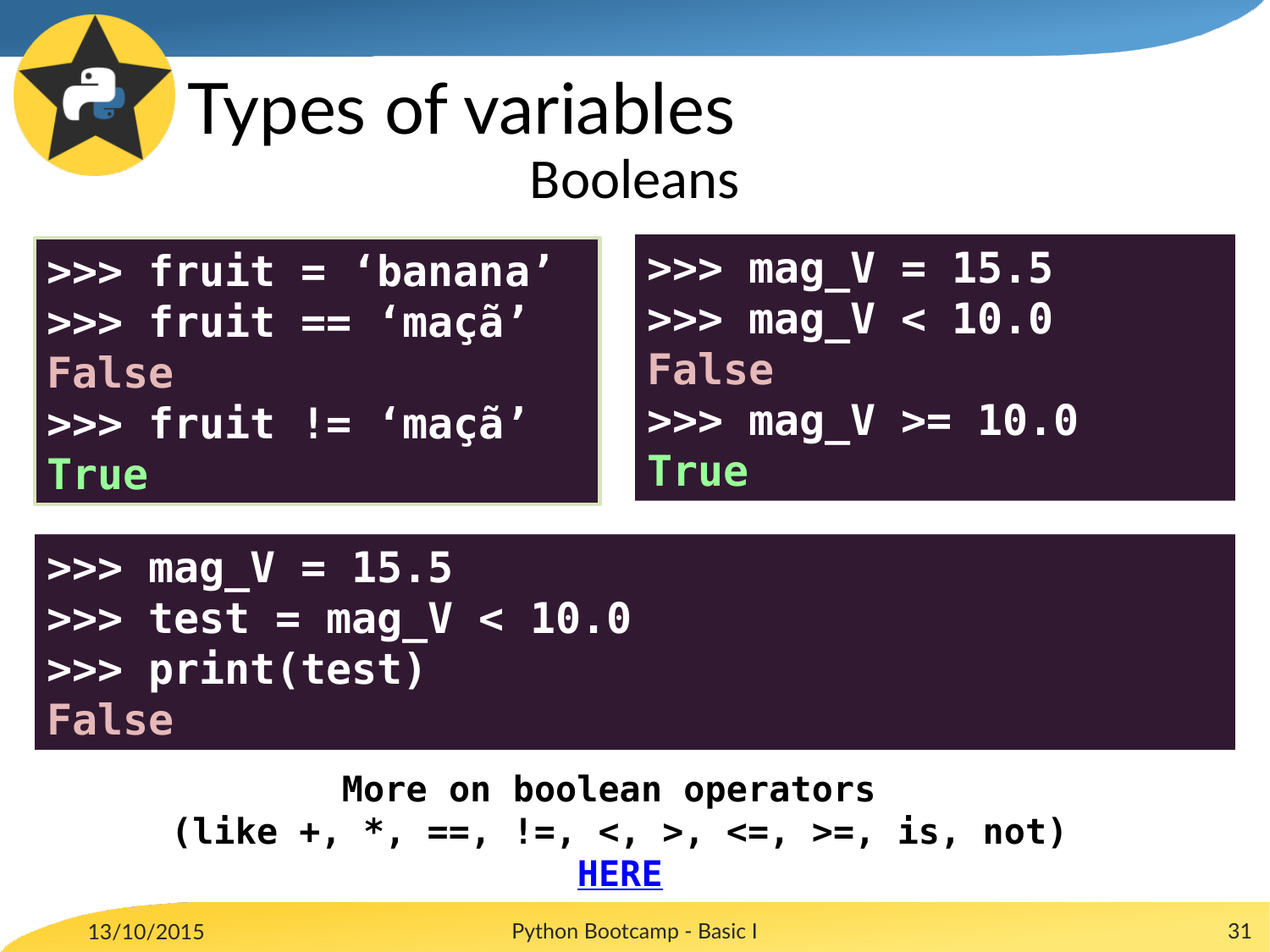

# Types of variables
Booleans
>>> mag_V = 15.5
>>> mag_V < 10.0
False
>>> mag_V >= 10.0
True
>>> fruit = ‘banana’
>>> fruit == ‘maçã’
False
>>> fruit != ‘maçã’
True
>>> mag_V = 15.5
>>> test = mag_V < 10.0
>>> print(test)
False
More on boolean operators
(like +, *, ==, !=, <, >, <=, >=, is, not)
HERE
Python Bootcamp - Basic I
31
13/10/2015